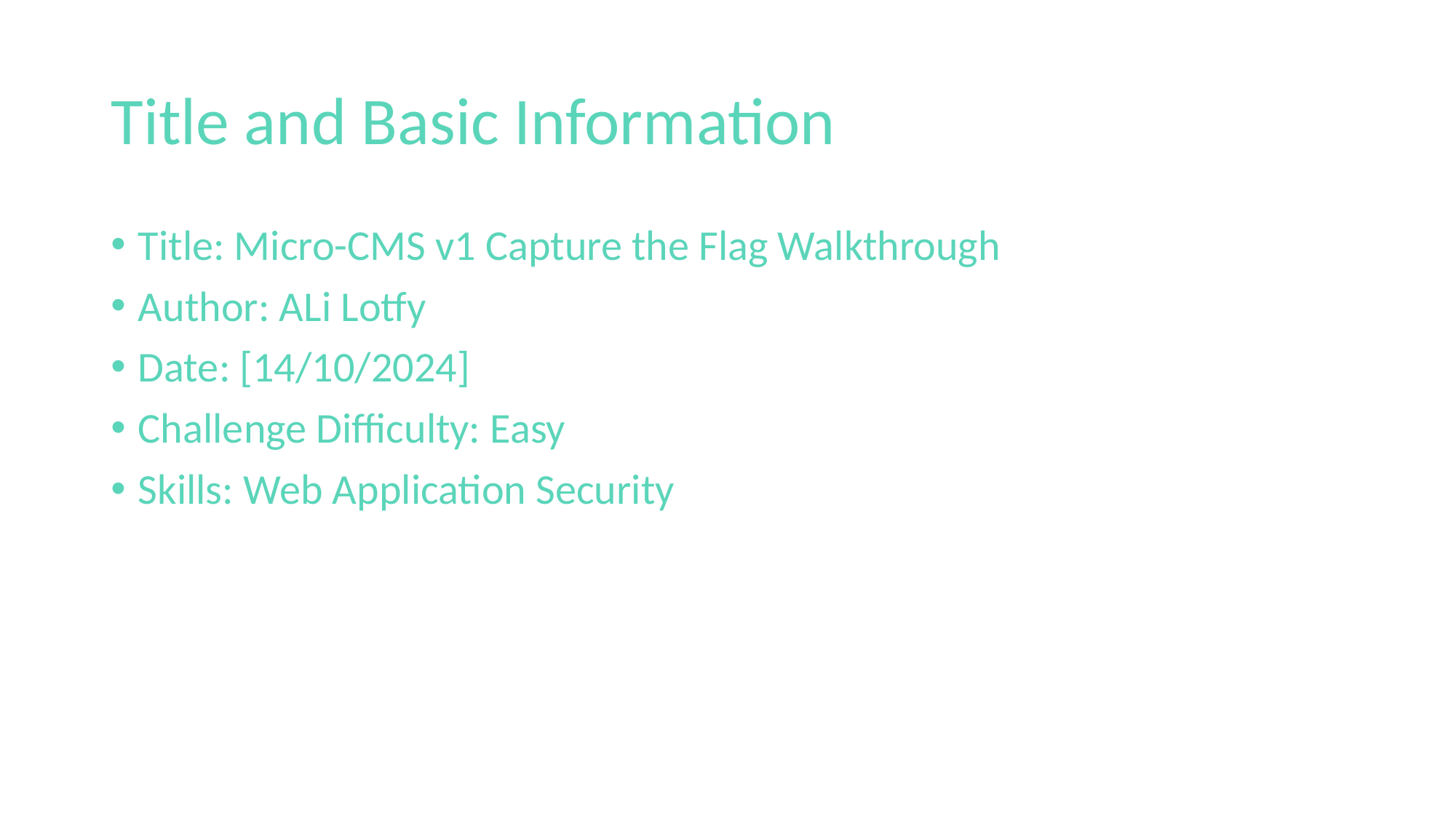

# Title and Basic Information
Title: Micro-CMS v1 Capture the Flag Walkthrough
Author: ALi Lotfy
Date: [14/10/2024]
Challenge Difficulty: Easy
Skills: Web Application Security